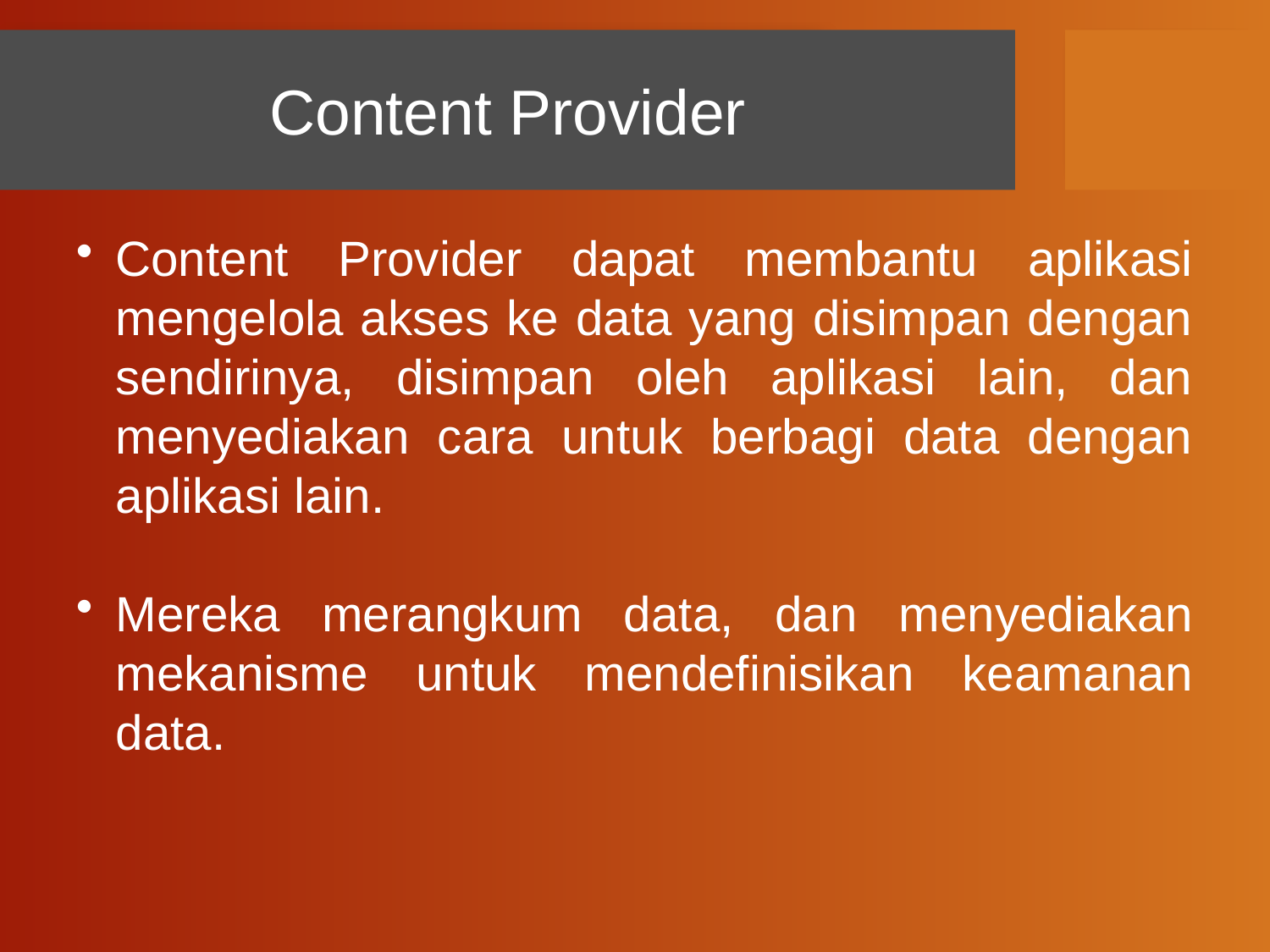

# Content Provider
Content Provider dapat membantu aplikasi mengelola akses ke data yang disimpan dengan sendirinya, disimpan oleh aplikasi lain, dan menyediakan cara untuk berbagi data dengan aplikasi lain.

Mereka merangkum data, dan menyediakan mekanisme untuk mendefinisikan keamanan data.